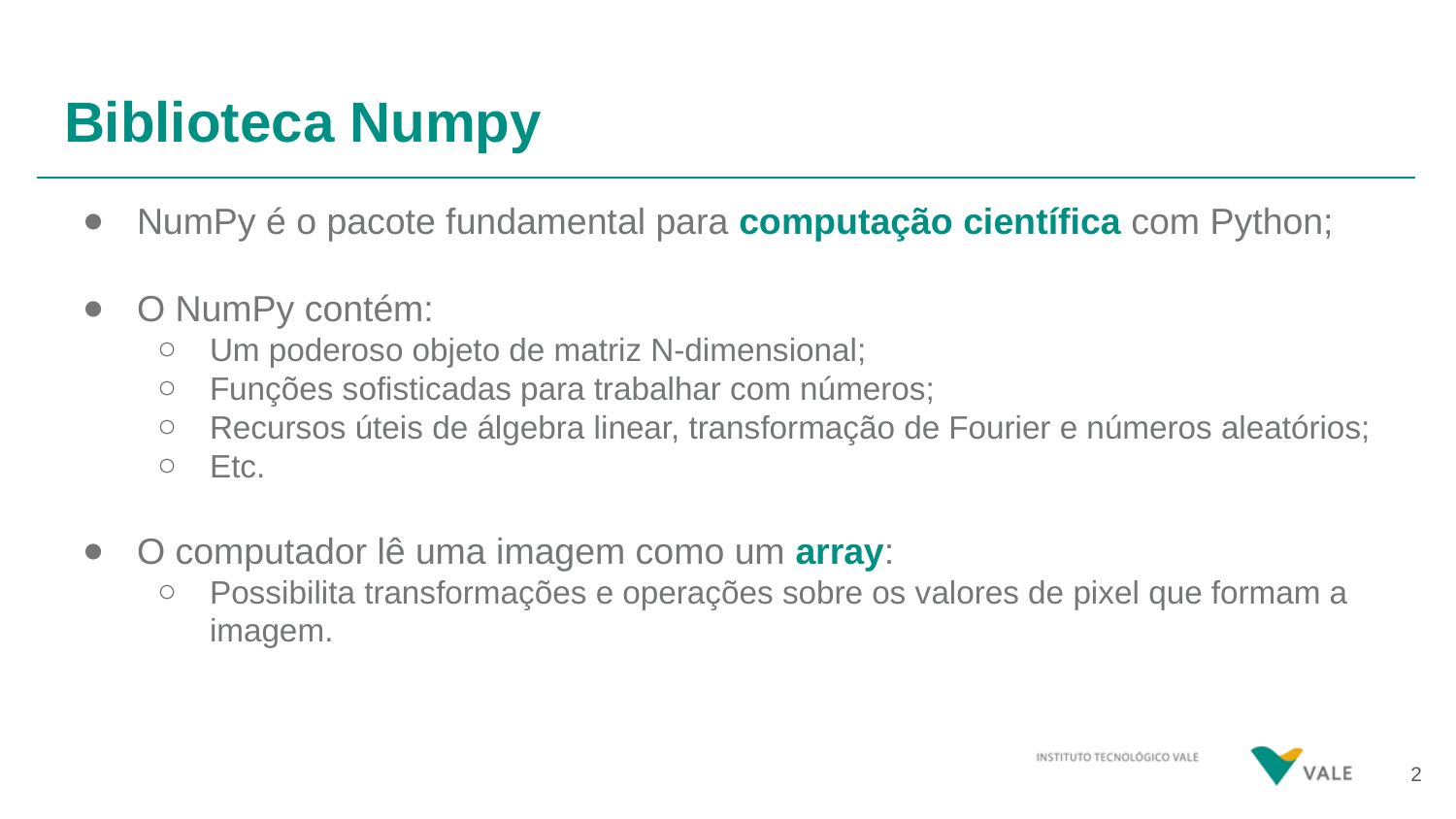

# Biblioteca Numpy
NumPy é o pacote fundamental para computação científica com Python;

O NumPy contém:
Um poderoso objeto de matriz N-dimensional;
Funções sofisticadas para trabalhar com números;
Recursos úteis de álgebra linear, transformação de Fourier e números aleatórios;
Etc.

O computador lê uma imagem como um array:
Possibilita transformações e operações sobre os valores de pixel que formam a imagem.
2